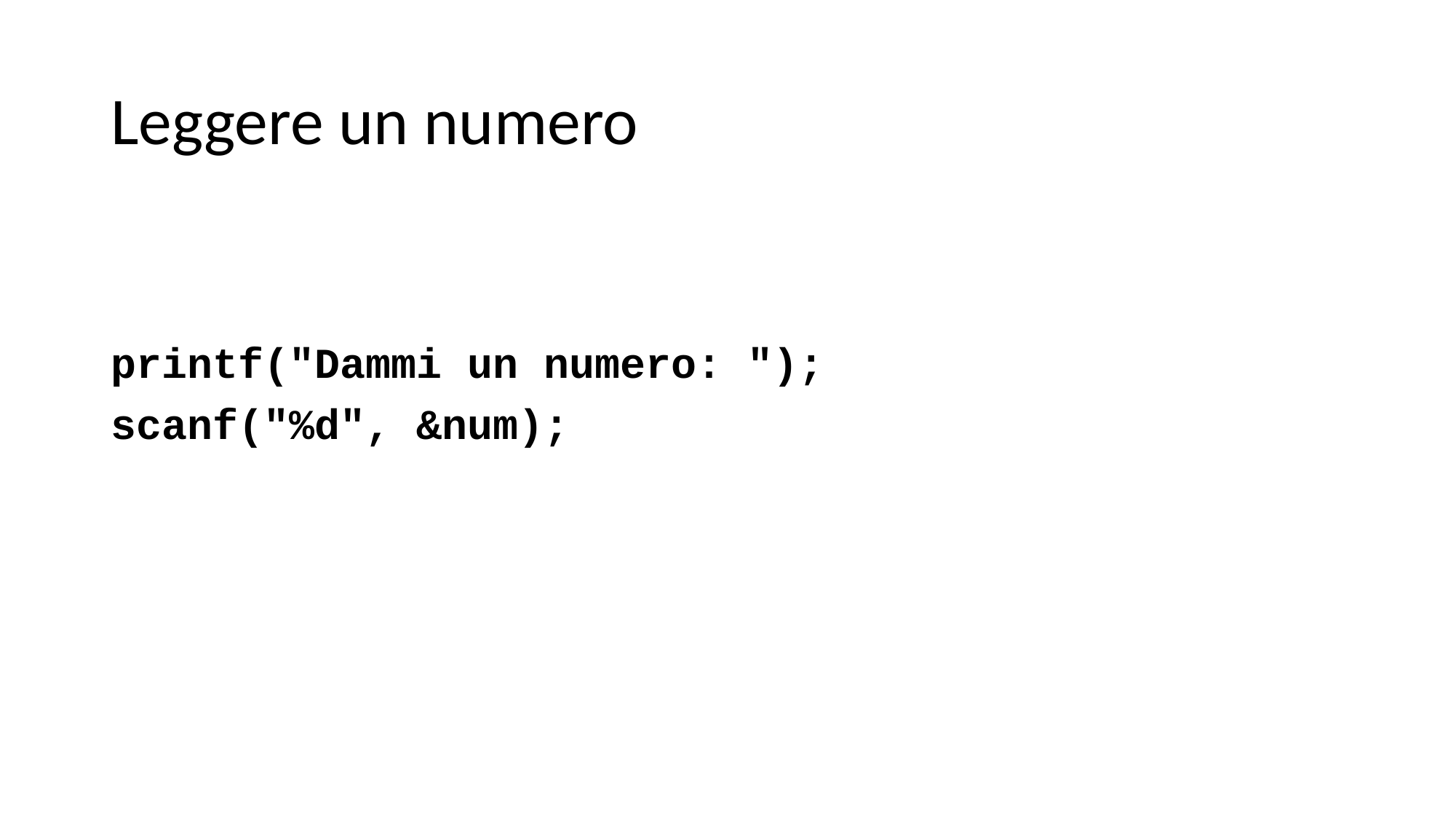

# Leggere un numero
printf("Dammi un numero: ");
scanf("%d", &num);